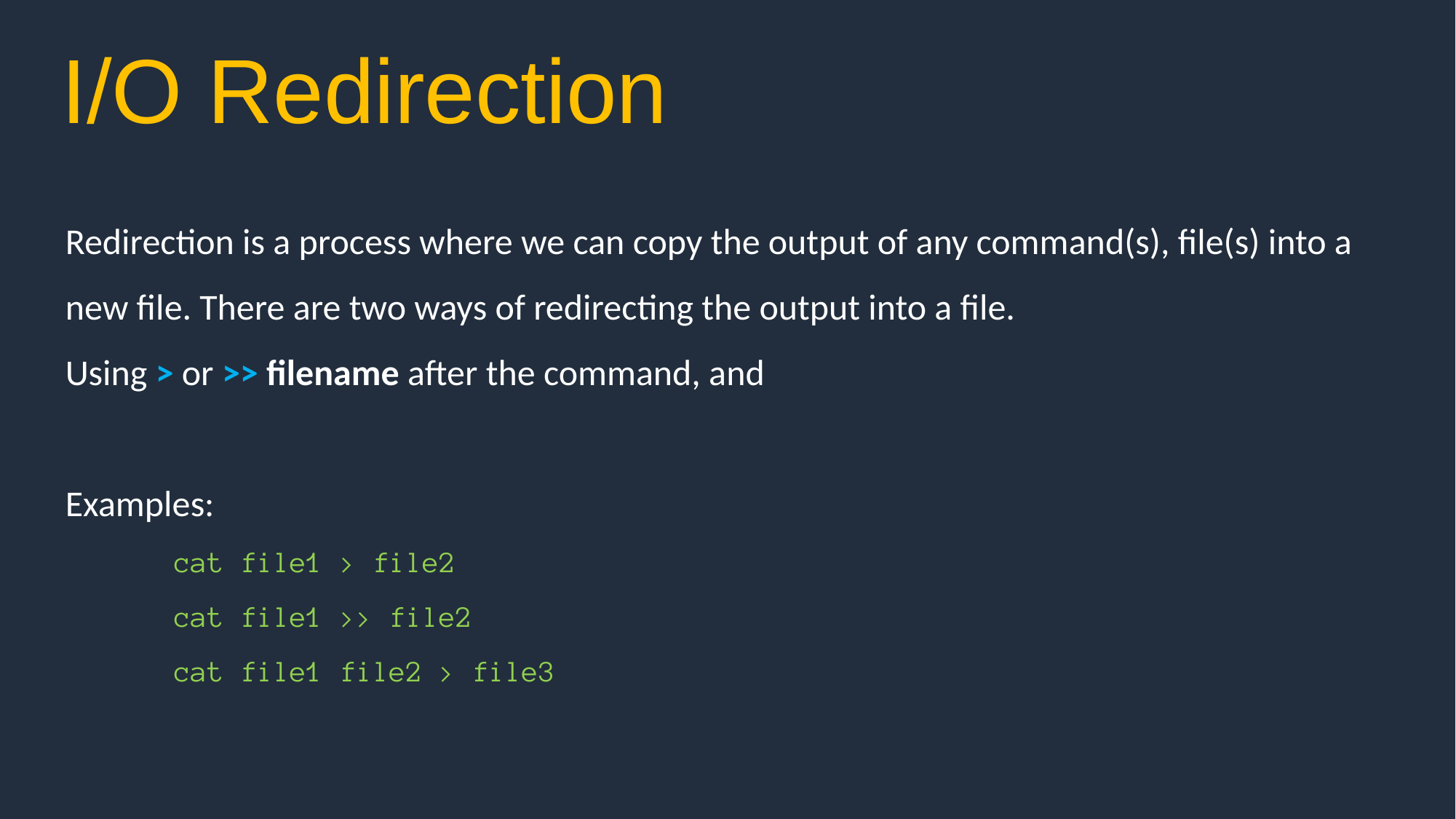

I/O Redirection
Redirection is a process where we can copy the output of any command(s), file(s) into a new file. There are two ways of redirecting the output into a file.
Using > or >> filename after the command, and

Examples:
	cat file1 > file2
	cat file1 >> file2
	cat file1 file2 > file3